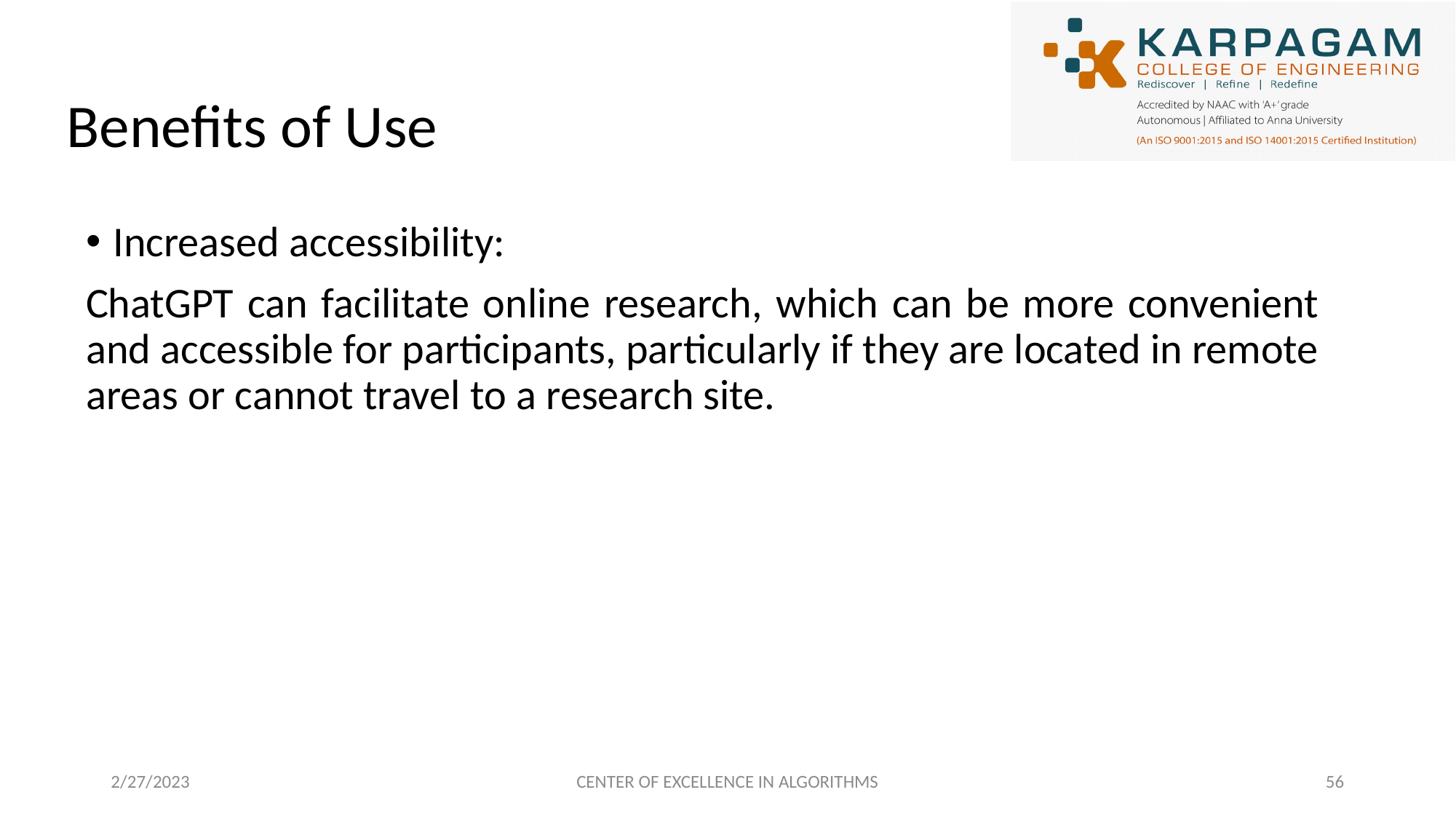

# Benefits of Use
Increased accessibility:
ChatGPT can facilitate online research, which can be more convenient and accessible for participants, particularly if they are located in remote areas or cannot travel to a research site.
2/27/2023
CENTER OF EXCELLENCE IN ALGORITHMS
56